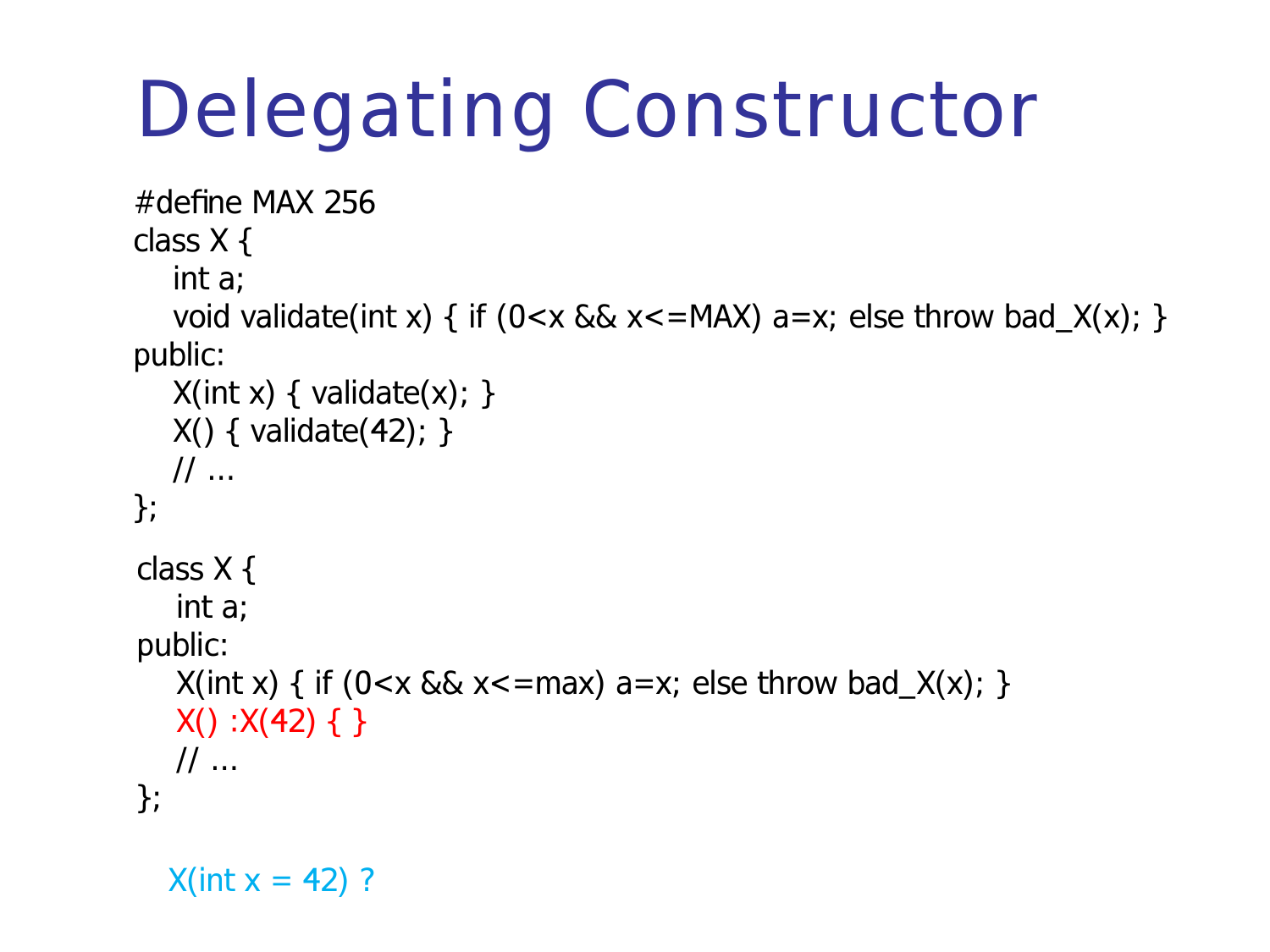

# Delegating Constructor
#define MAX 256
class X {
    int a;
    void validate(int x) { if (0<x && x<=MAX) a=x; else throw bad_X(x); }
public:
    X(int x) { validate(x); }
    X() { validate(42); }
    // ...
};
class X {
    int a;
public:
    X(int x) { if (0<x && x<=max) a=x; else throw bad_X(x); }
    X() :X(42) { }
    // ...
};
X(int x = 42) ?